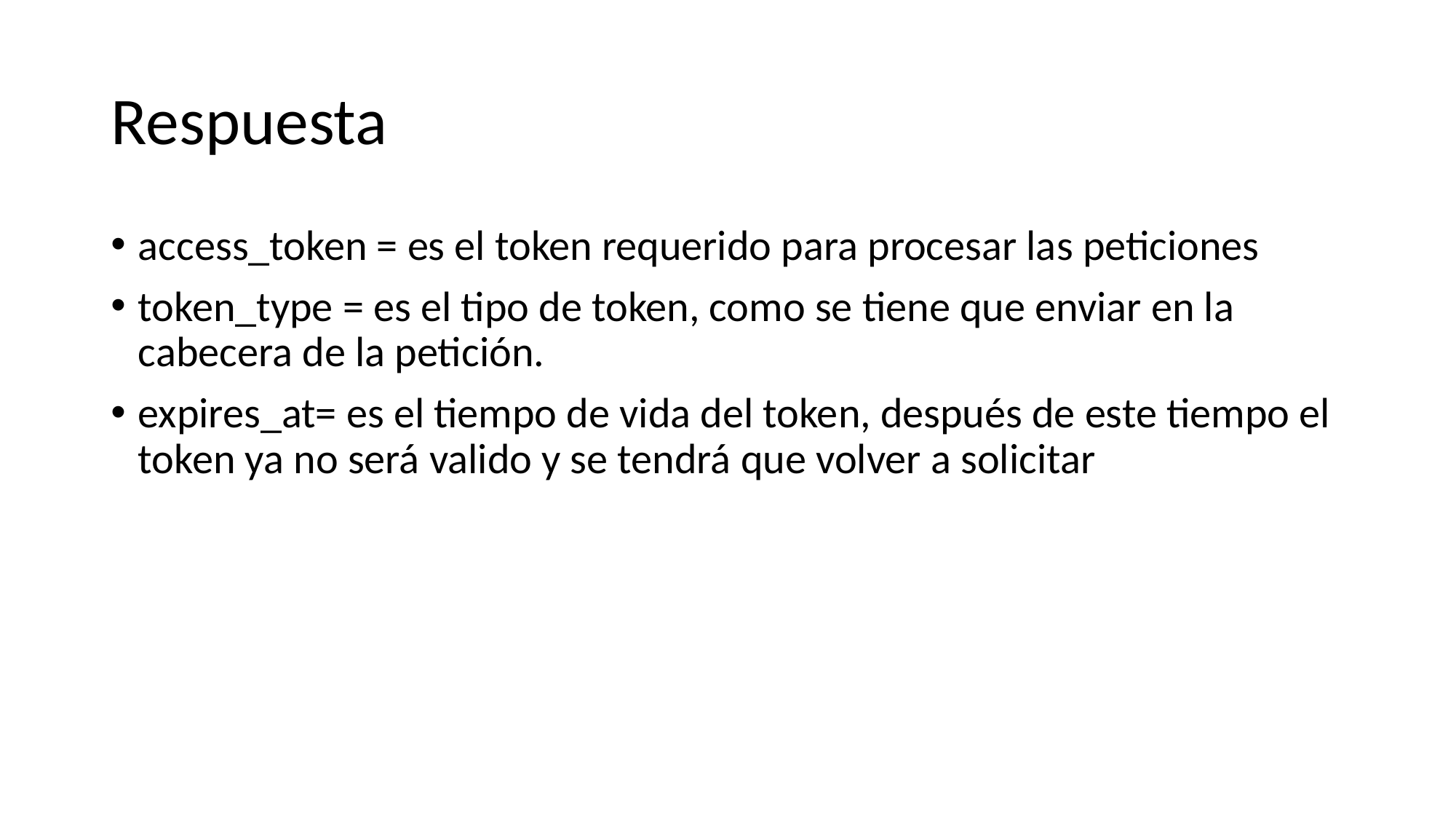

# Respuesta
access_token = es el token requerido para procesar las peticiones
token_type = es el tipo de token, como se tiene que enviar en la cabecera de la petición.
expires_at= es el tiempo de vida del token, después de este tiempo el token ya no será valido y se tendrá que volver a solicitar